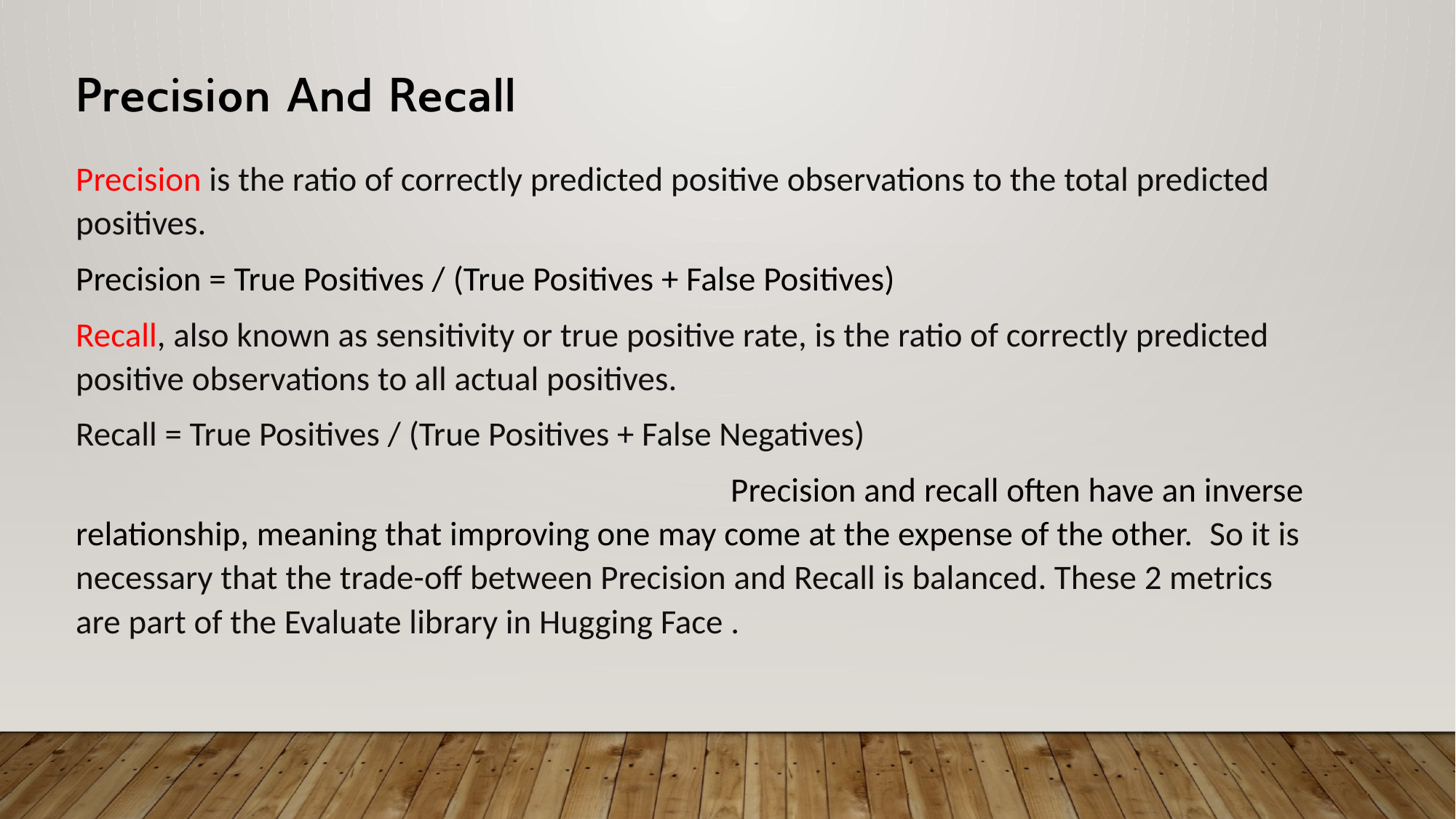

Precision And Recall

Precision is the ratio of correctly predicted positive observations to the total predicted positives.
Precision = True Positives / (True Positives + False Positives)
Recall, also known as sensitivity or true positive rate, is the ratio of correctly predicted positive observations to all actual positives.
Recall = True Positives / (True Positives + False Negatives)
						Precision and recall often have an inverse relationship, meaning that improving one may come at the expense of the other.  So it is necessary that the trade-off between Precision and Recall is balanced. These 2 metrics are part of the Evaluate library in Hugging Face .